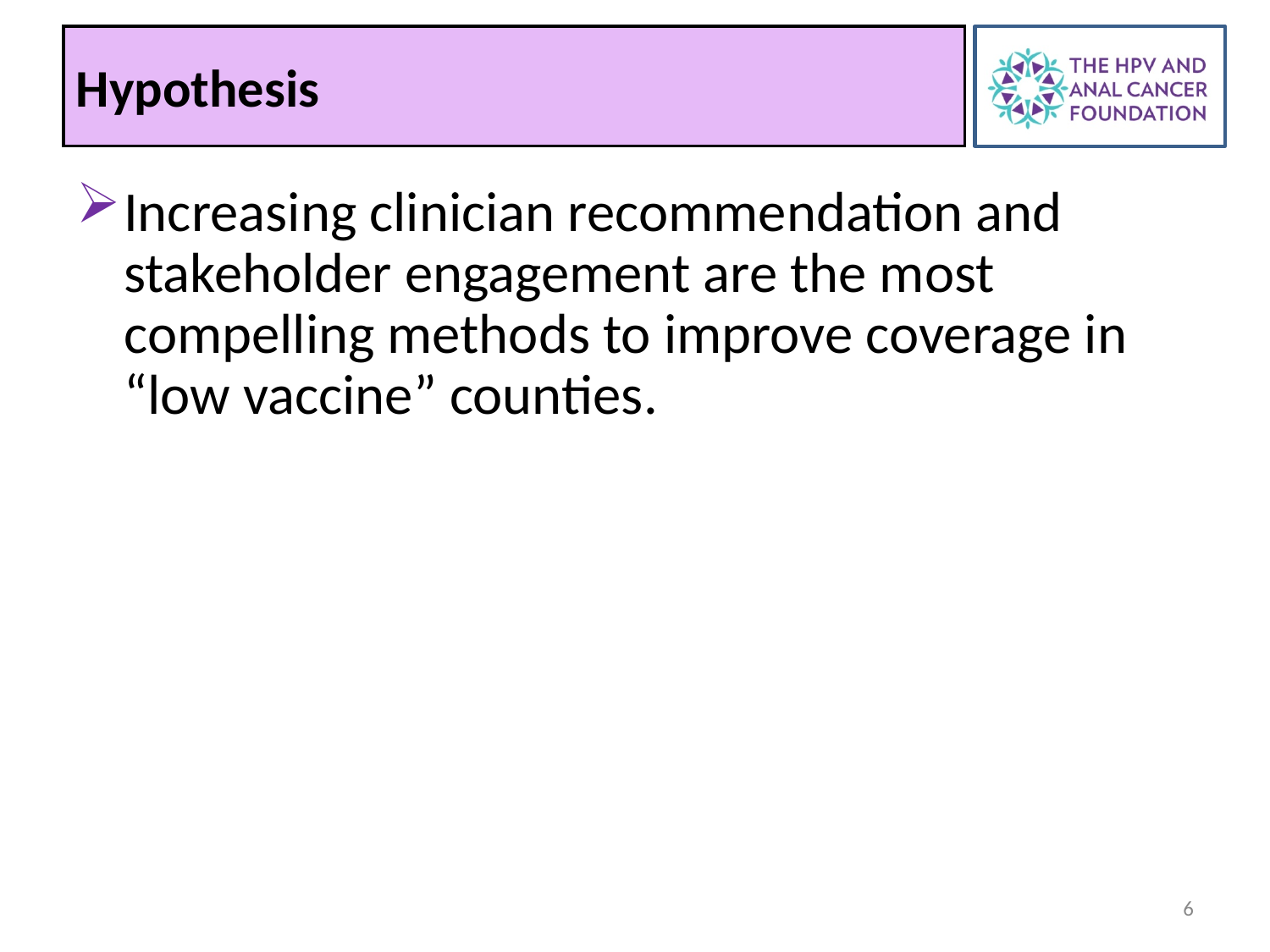

Hypothesis

Increasing clinician recommendation and stakeholder engagement are the most compelling methods to improve coverage in “low vaccine” counties.
6